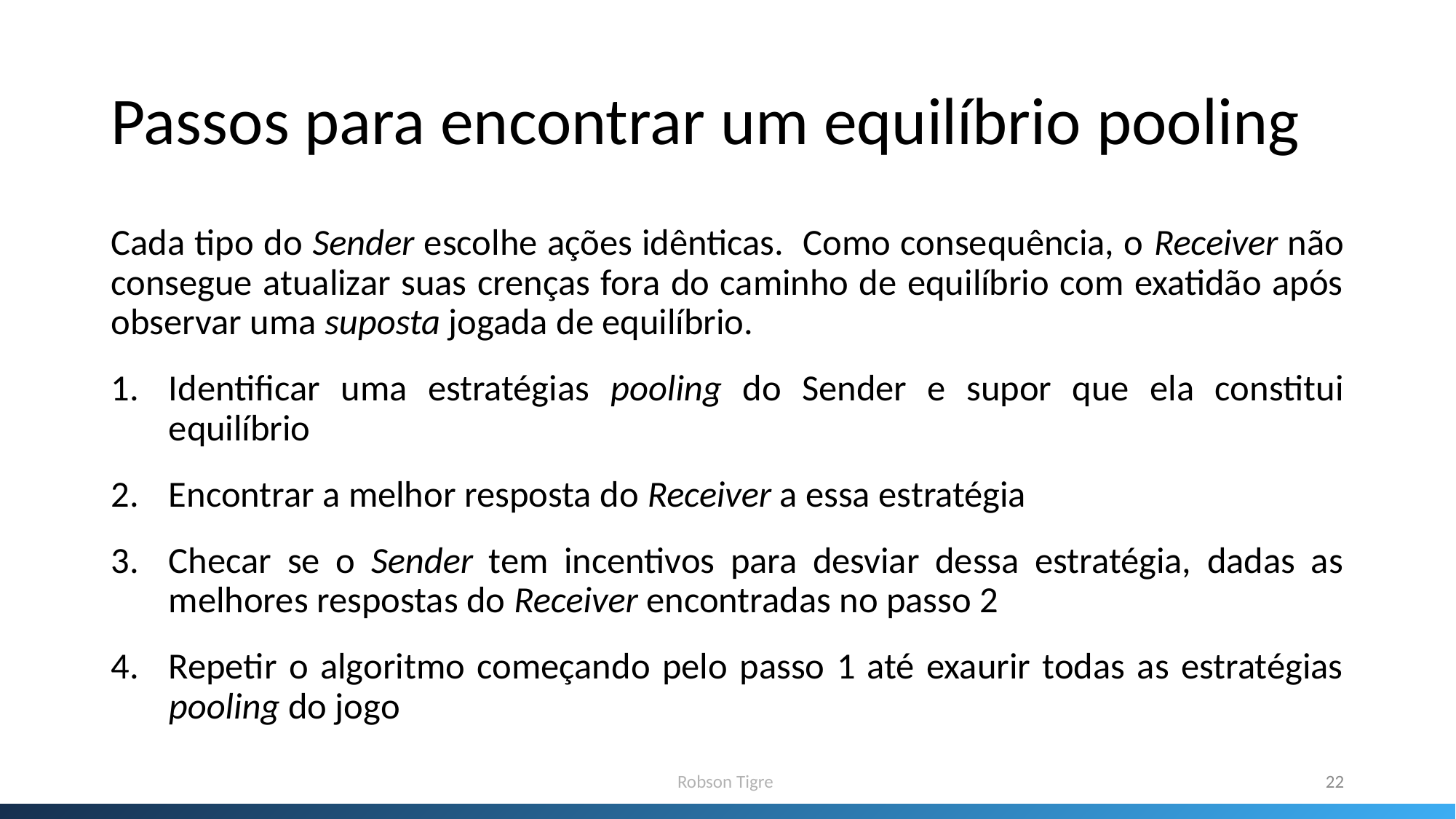

# Passos para encontrar um equilíbrio pooling
Cada tipo do Sender escolhe ações idênticas.  Como consequência, o Receiver não consegue atualizar suas crenças fora do caminho de equilíbrio com exatidão após observar uma suposta jogada de equilíbrio.
Identificar uma estratégias pooling do Sender e supor que ela constitui equilíbrio
Encontrar a melhor resposta do Receiver a essa estratégia
Checar se o Sender tem incentivos para desviar dessa estratégia, dadas as melhores respostas do Receiver encontradas no passo 2
Repetir o algoritmo começando pelo passo 1 até exaurir todas as estratégias pooling do jogo

Robson Tigre
22